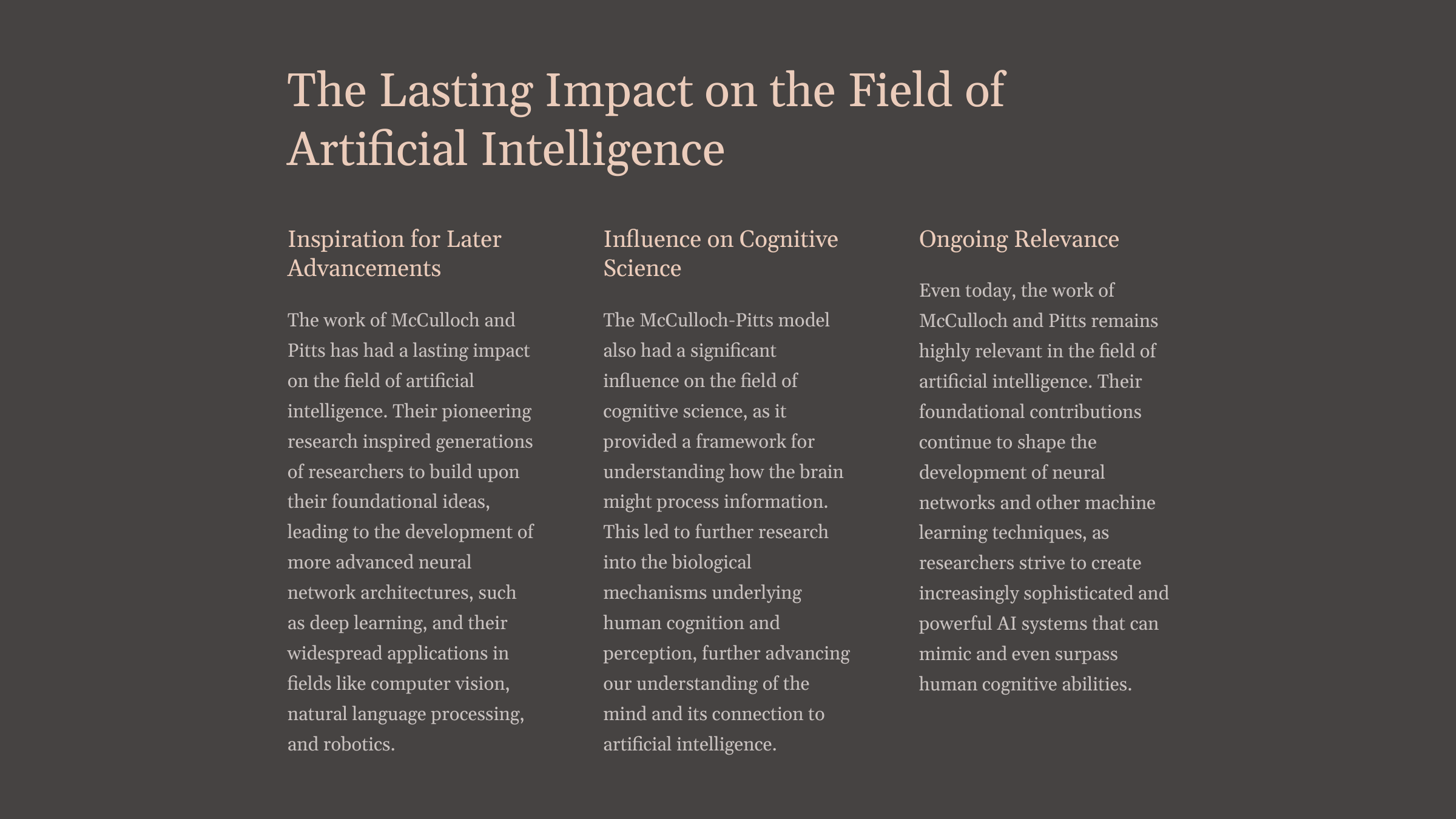

The Lasting Impact on the Field of Artificial Intelligence
Inspiration for Later Advancements
Influence on Cognitive Science
Ongoing Relevance
Even today, the work of McCulloch and Pitts remains highly relevant in the field of artificial intelligence. Their foundational contributions continue to shape the development of neural networks and other machine learning techniques, as researchers strive to create increasingly sophisticated and powerful AI systems that can mimic and even surpass human cognitive abilities.
The work of McCulloch and Pitts has had a lasting impact on the field of artificial intelligence. Their pioneering research inspired generations of researchers to build upon their foundational ideas, leading to the development of more advanced neural network architectures, such as deep learning, and their widespread applications in fields like computer vision, natural language processing, and robotics.
The McCulloch-Pitts model also had a significant influence on the field of cognitive science, as it provided a framework for understanding how the brain might process information. This led to further research into the biological mechanisms underlying human cognition and perception, further advancing our understanding of the mind and its connection to artificial intelligence.